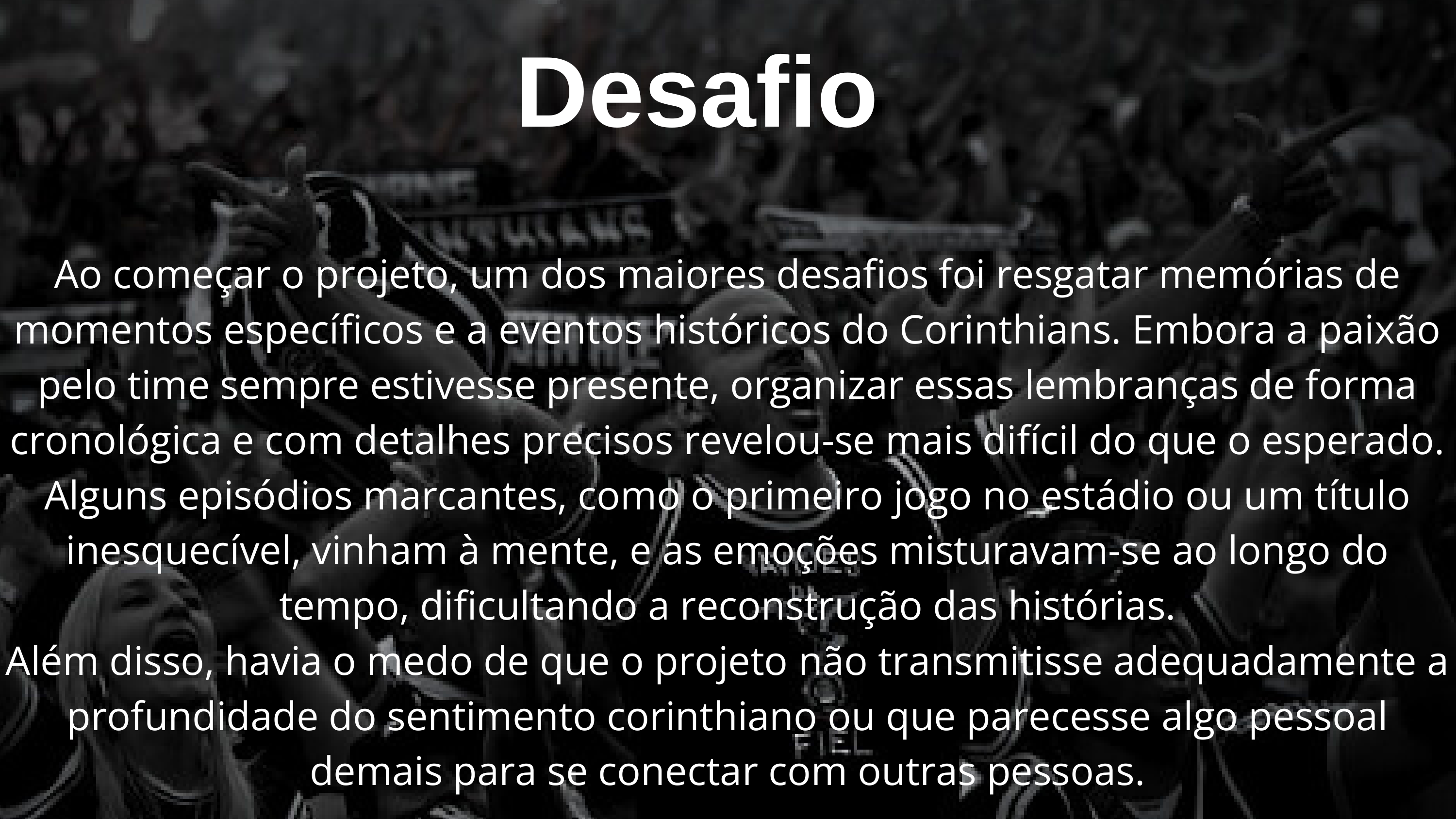

Desafio
Ao começar o projeto, um dos maiores desafios foi resgatar memórias de momentos específicos e a eventos históricos do Corinthians. Embora a paixão pelo time sempre estivesse presente, organizar essas lembranças de forma cronológica e com detalhes precisos revelou-se mais difícil do que o esperado. Alguns episódios marcantes, como o primeiro jogo no estádio ou um título inesquecível, vinham à mente, e as emoções misturavam-se ao longo do tempo, dificultando a reconstrução das histórias.
Além disso, havia o medo de que o projeto não transmitisse adequadamente a profundidade do sentimento corinthiano ou que parecesse algo pessoal demais para se conectar com outras pessoas.